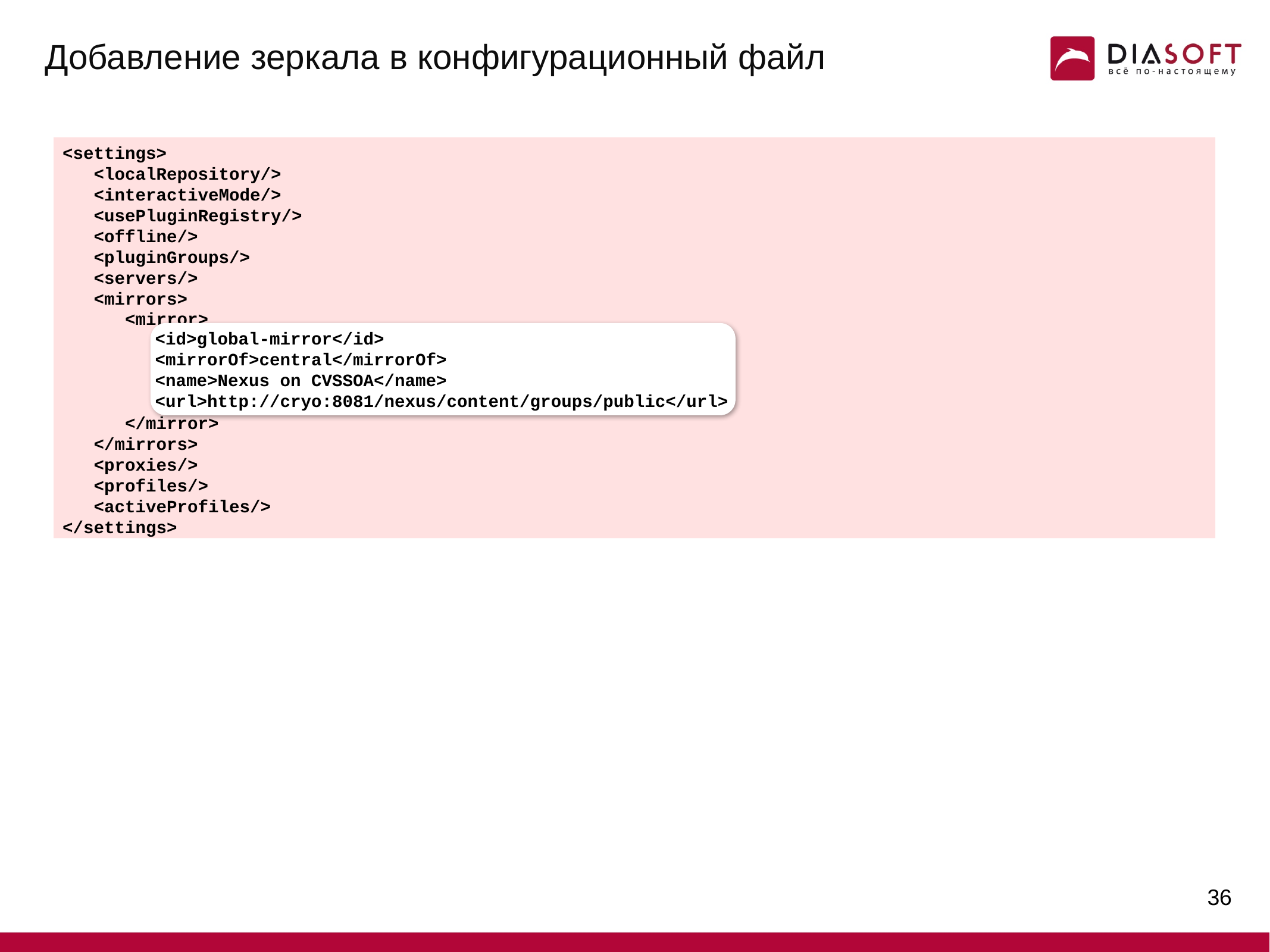

# Добавление зеркала в конфигурационный файл
<settings>
   <localRepository/>
   <interactiveMode/>
   <usePluginRegistry/>
   <offline/>
   <pluginGroups/>
   <servers/>
   <mirrors>
      <mirror>
         <id>global-mirror</id>
         <mirrorOf>central</mirrorOf>
         <name>Nexus on CVSSOA</name>
         <url>http://cryo:8081/nexus/content/groups/public</url>
      </mirror>
   </mirrors>
   <proxies/>
   <profiles/>
   <activeProfiles/>
</settings>
<id>global-mirror</id>
<mirrorOf>central</mirrorOf>
<name>Nexus on CVSSOA</name>
<url>http://cryo:8081/nexus/content/groups/public</url>
36